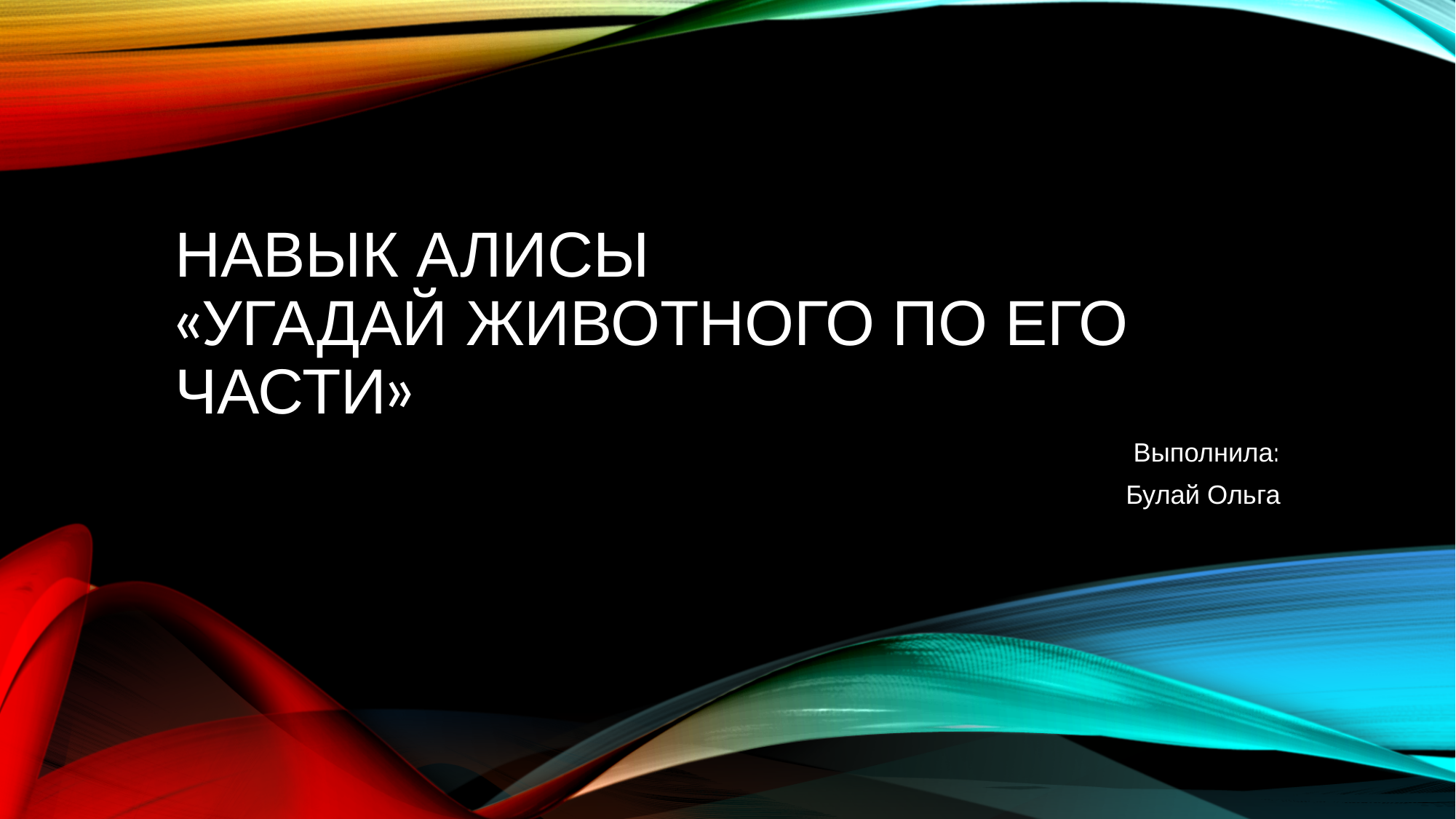

# Навык алисы «угадай животного по его части»
Выполнила:
Булай Ольга